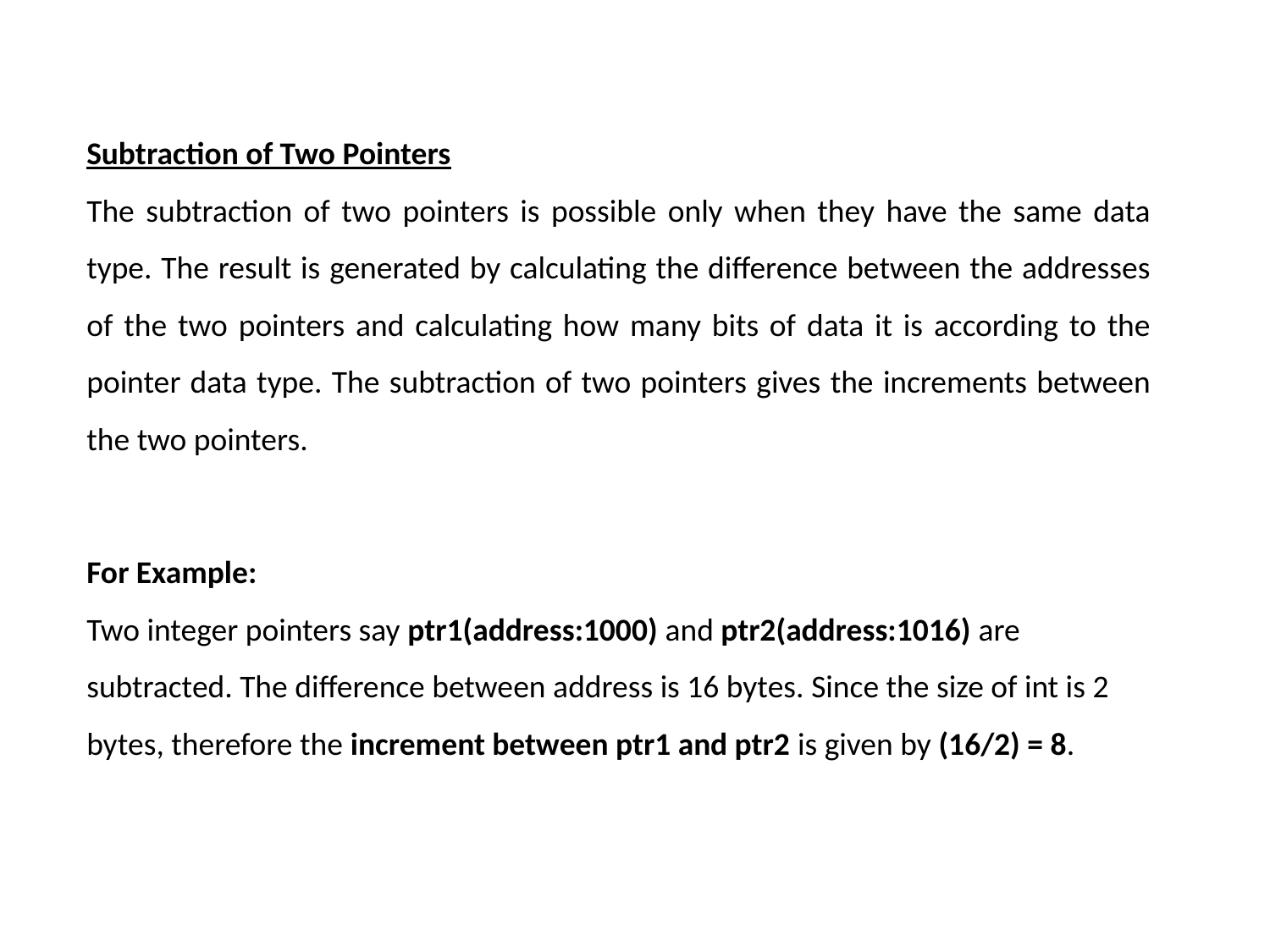

Subtraction of Two Pointers
The subtraction of two pointers is possible only when they have the same data type. The result is generated by calculating the difference between the addresses of the two pointers and calculating how many bits of data it is according to the pointer data type. The subtraction of two pointers gives the increments between the two pointers.

For Example:
Two integer pointers say ptr1(address:1000) and ptr2(address:1016) are subtracted. The difference between address is 16 bytes. Since the size of int is 2 bytes, therefore the increment between ptr1 and ptr2 is given by (16/2) = 8.